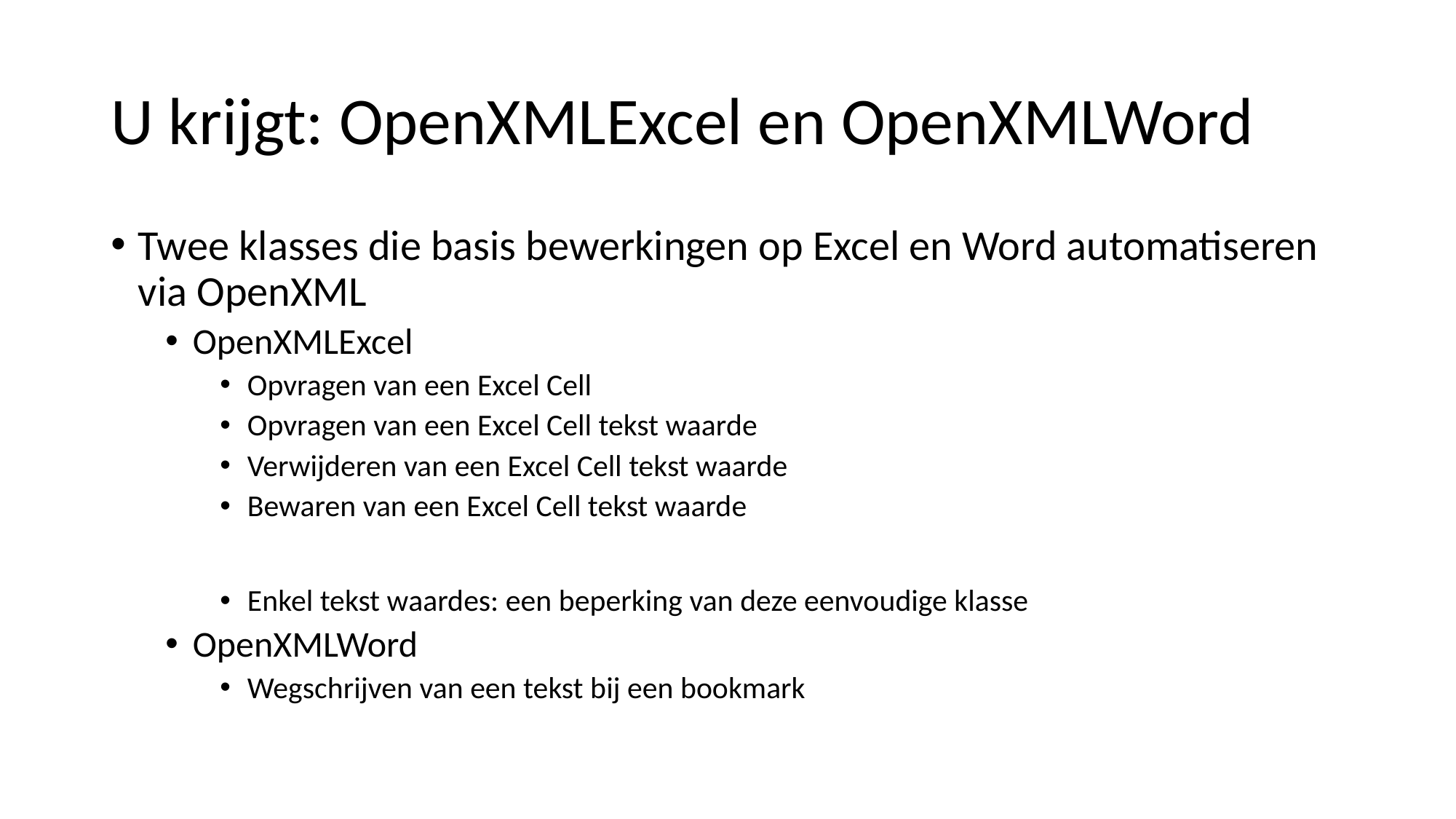

# U krijgt: OpenXMLExcel en OpenXMLWord
Twee klasses die basis bewerkingen op Excel en Word automatiseren via OpenXML
OpenXMLExcel
Opvragen van een Excel Cell
Opvragen van een Excel Cell tekst waarde
Verwijderen van een Excel Cell tekst waarde
Bewaren van een Excel Cell tekst waarde

Enkel tekst waardes: een beperking van deze eenvoudige klasse
OpenXMLWord
Wegschrijven van een tekst bij een bookmark